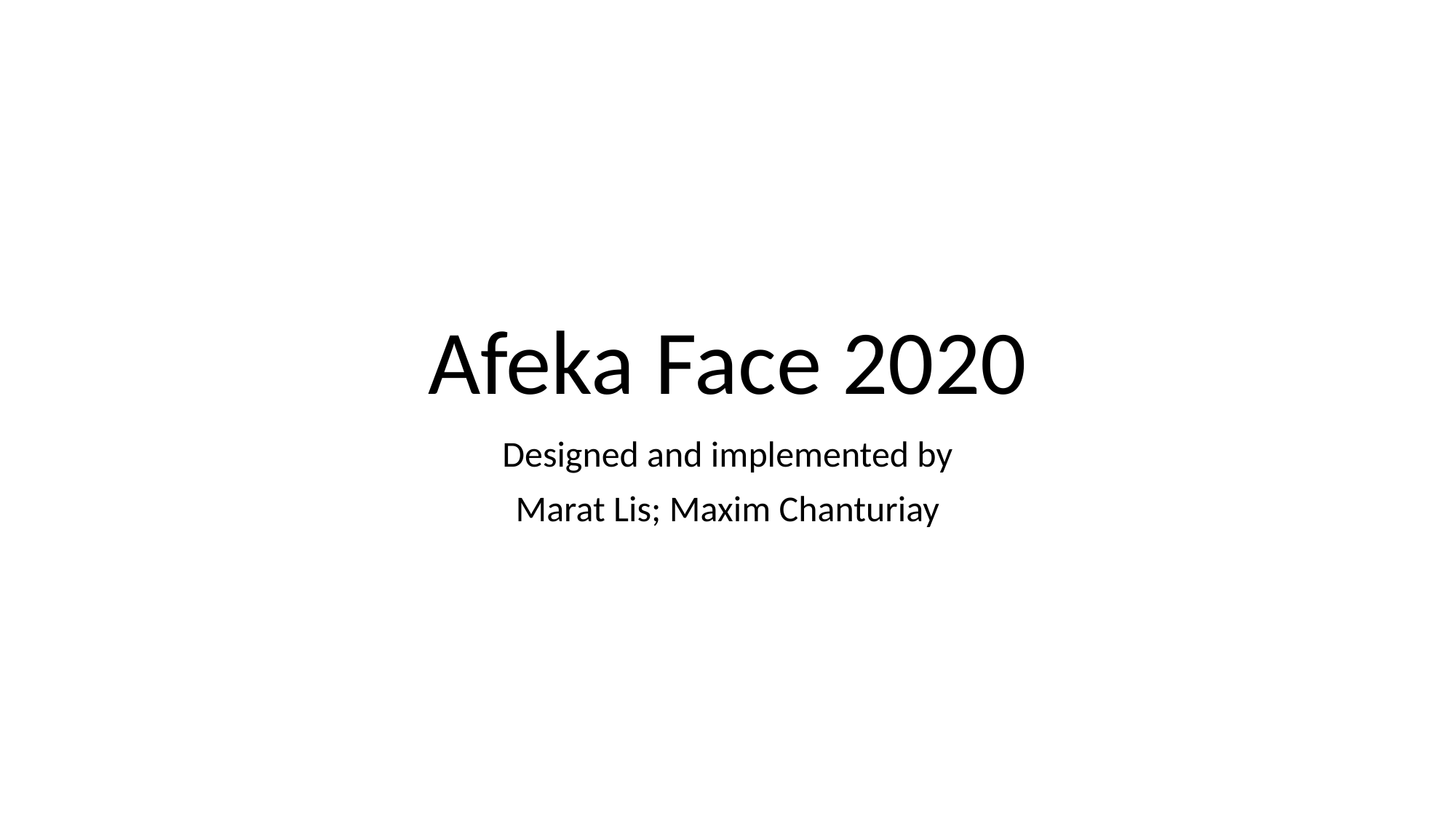

# Afeka Face 2020
Designed and implemented by
Marat Lis; Maxim Chanturiay